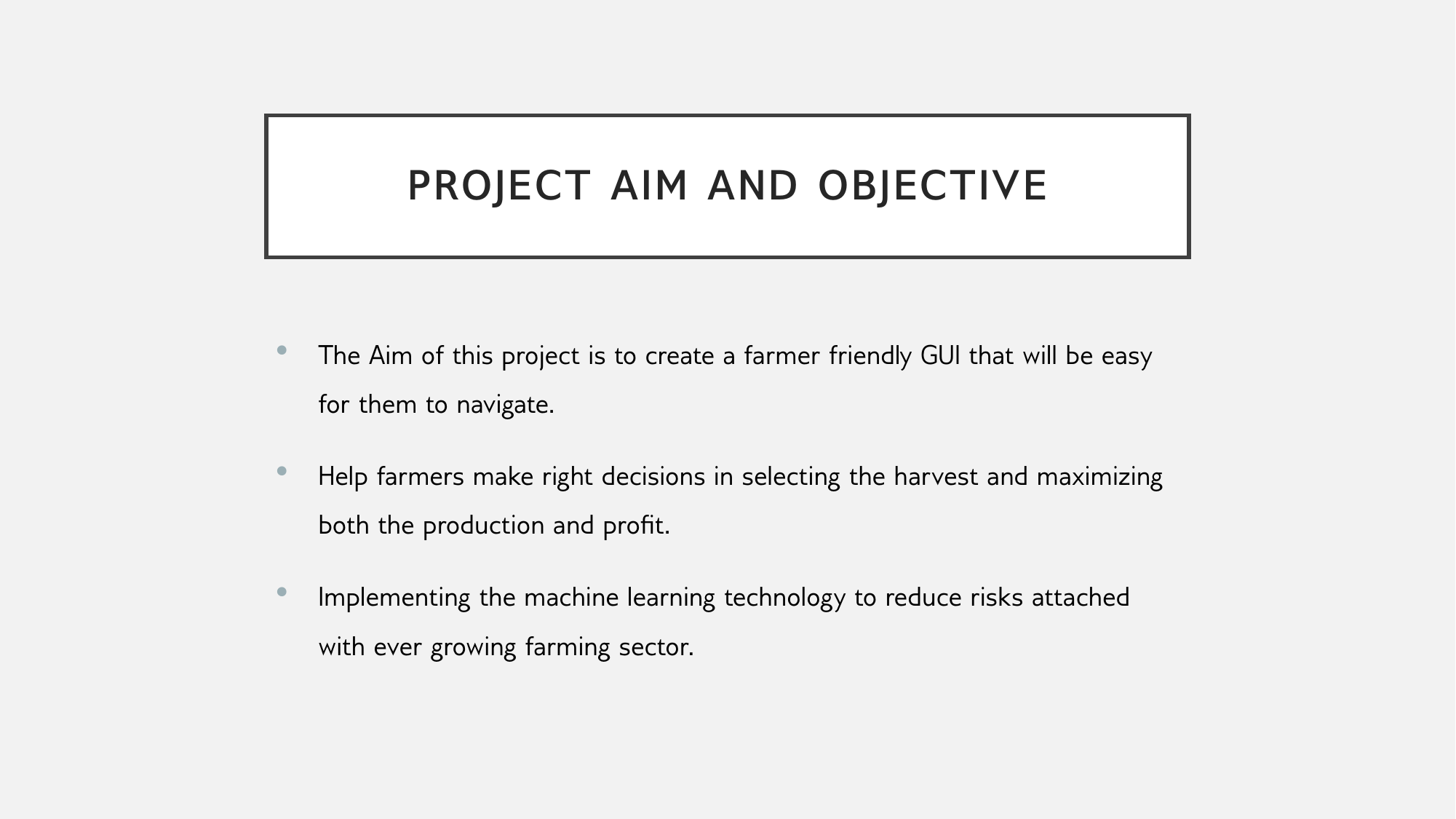

# Project Aim and Objective
The Aim of this project is to create a farmer friendly GUI that will be easy for them to navigate.
Help farmers make right decisions in selecting the harvest and maximizing both the production and profit.
Implementing the machine learning technology to reduce risks attached with ever growing farming sector.